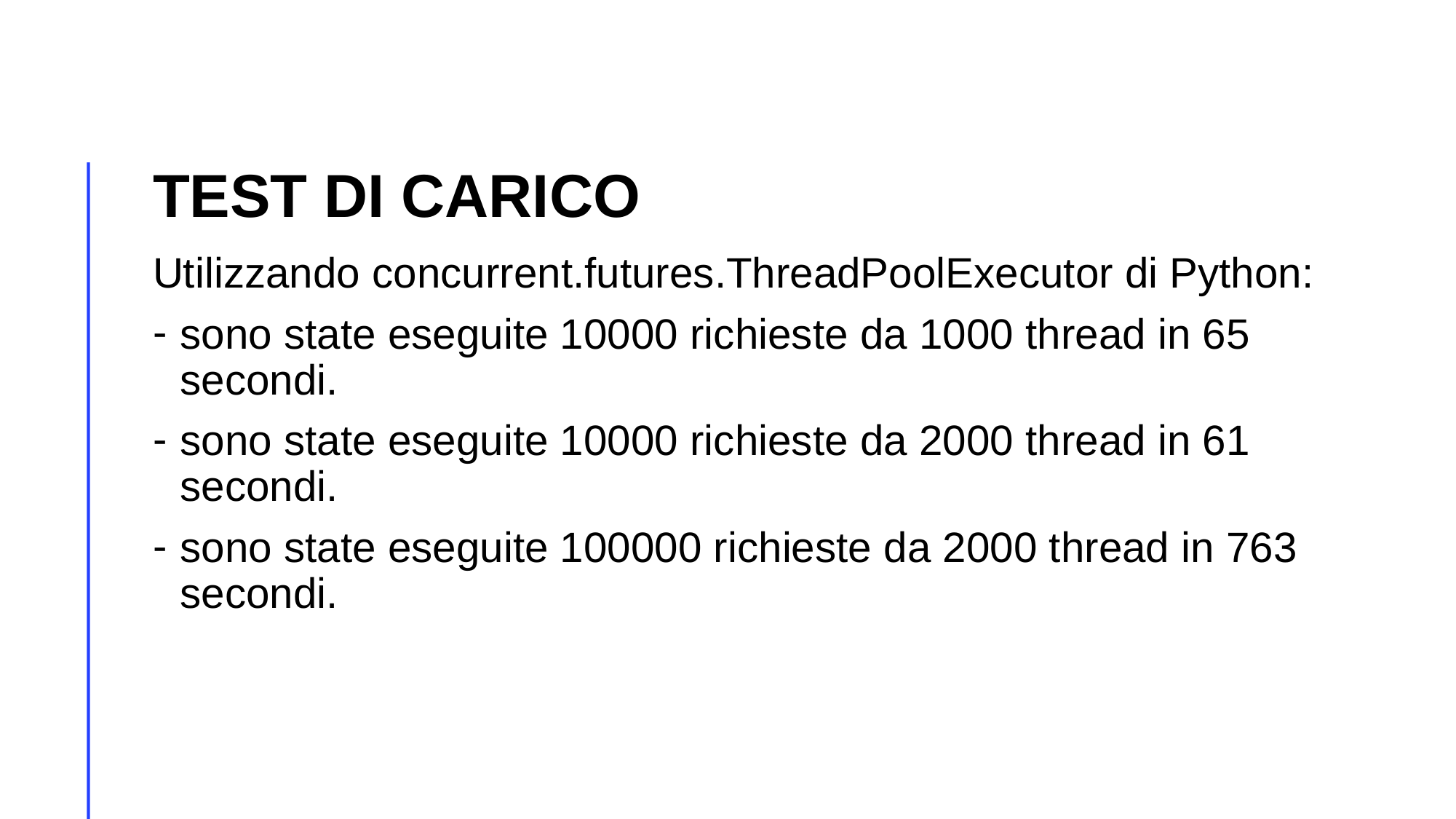

# TEST DI CARICO
Utilizzando concurrent.futures.ThreadPoolExecutor di Python:
sono state eseguite 10000 richieste da 1000 thread in 65 secondi.
sono state eseguite 10000 richieste da 2000 thread in 61 secondi.
sono state eseguite 100000 richieste da 2000 thread in 763 secondi.